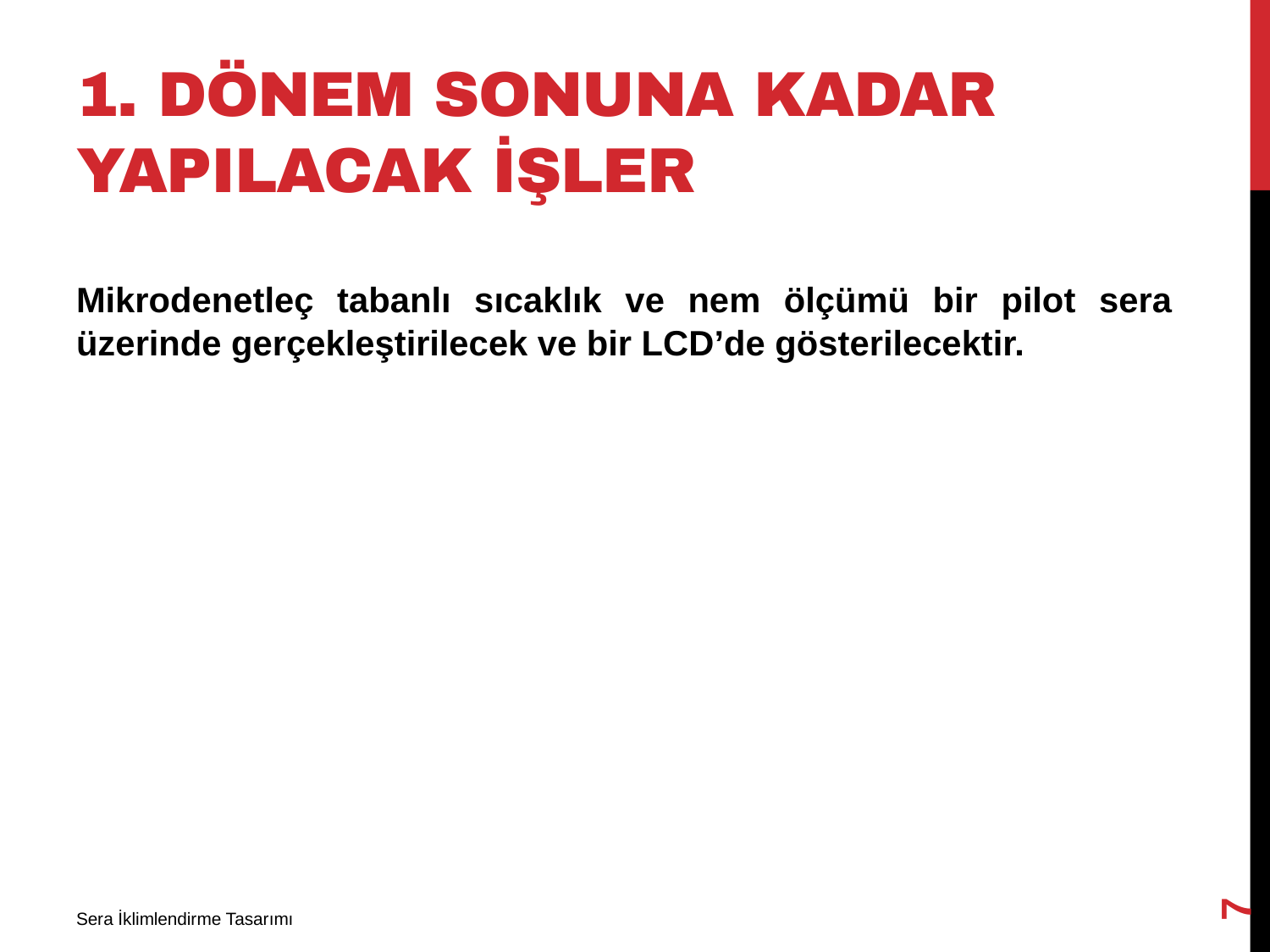

# 1. Dönem Sonuna Kadar YapIlacak İşler

Mikrodenetleç tabanlı sıcaklık ve nem ölçümü bir pilot sera üzerinde gerçekleştirilecek ve bir LCD’de gösterilecektir.
7
Sera İklimlendirme Tasarımı